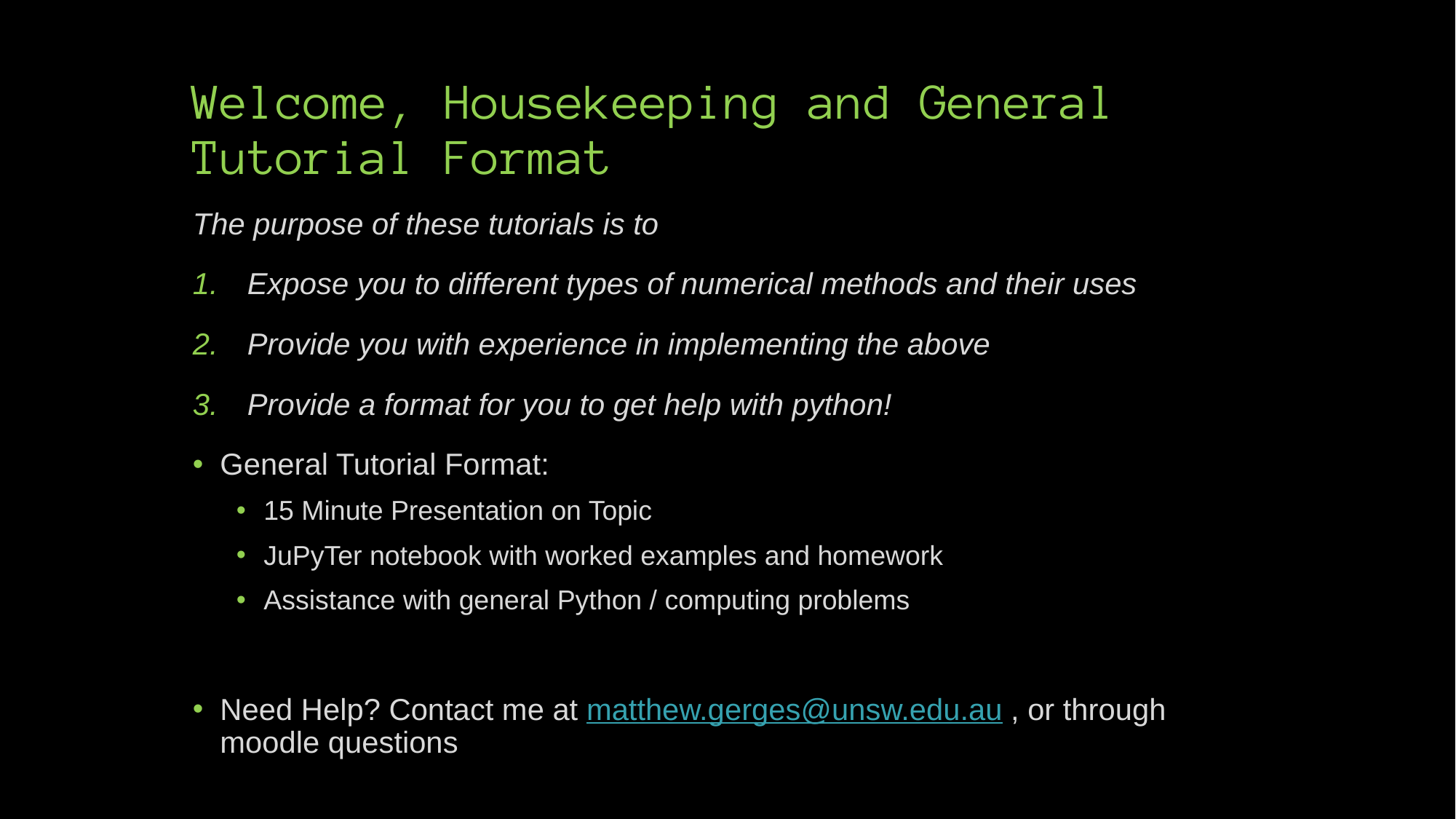

# Welcome, Housekeeping and General Tutorial Format
The purpose of these tutorials is to
Expose you to different types of numerical methods and their uses
Provide you with experience in implementing the above
Provide a format for you to get help with python!
General Tutorial Format:
15 Minute Presentation on Topic
JuPyTer notebook with worked examples and homework
Assistance with general Python / computing problems

Need Help? Contact me at matthew.gerges@unsw.edu.au , or through moodle questions